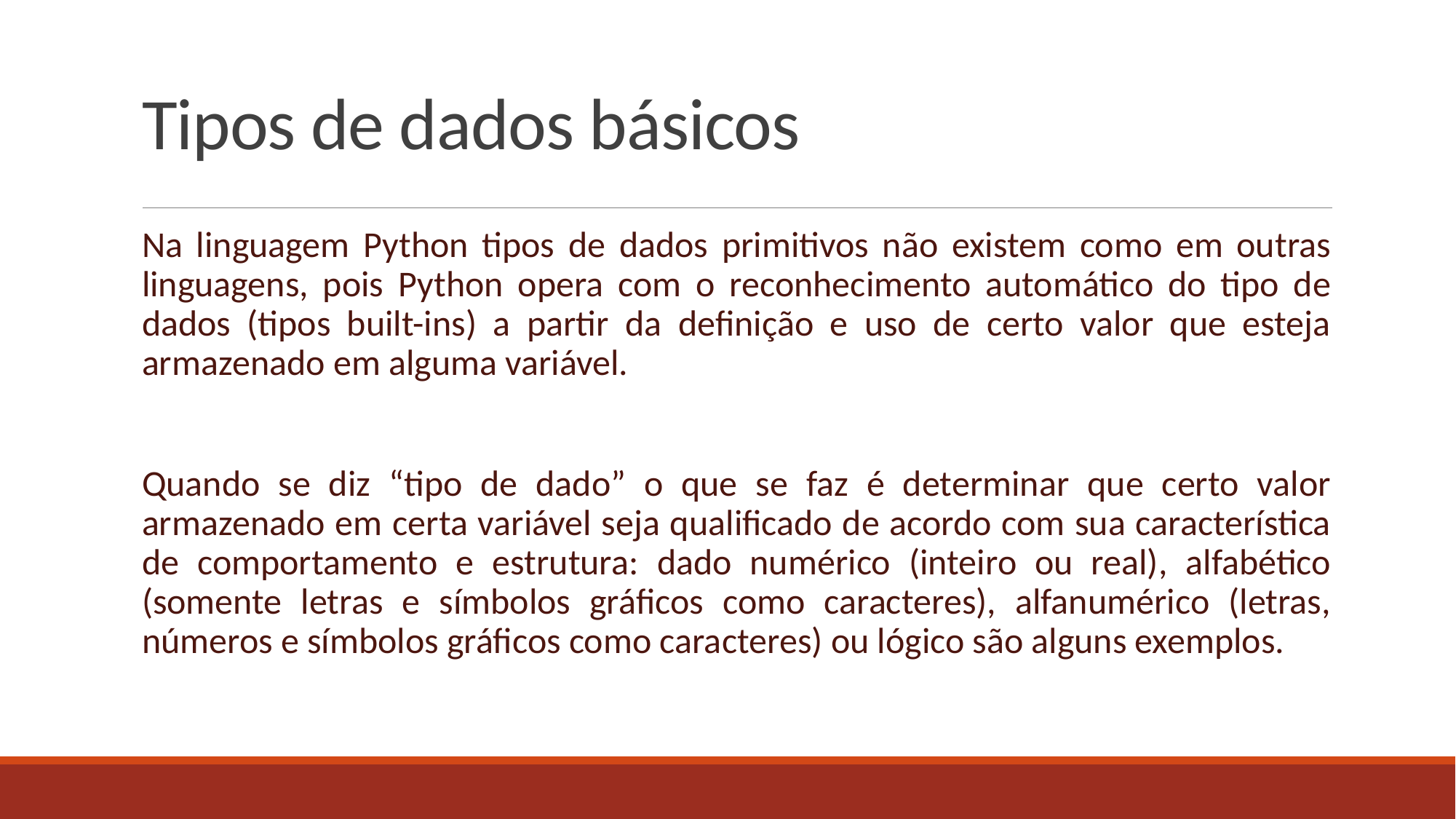

# Tipos de dados básicos
Na linguagem Python tipos de dados primitivos não existem como em outras linguagens, pois Python opera com o reconhecimento automático do tipo de dados (tipos built-ins) a partir da definição e uso de certo valor que esteja armazenado em alguma variável.

Quando se diz “tipo de dado” o que se faz é determinar que certo valor armazenado em certa variável seja qualificado de acordo com sua característica de comportamento e estrutura: dado numérico (inteiro ou real), alfabético (somente letras e símbolos gráficos como caracteres), alfanumérico (letras, números e símbolos gráficos como caracteres) ou lógico são alguns exemplos.